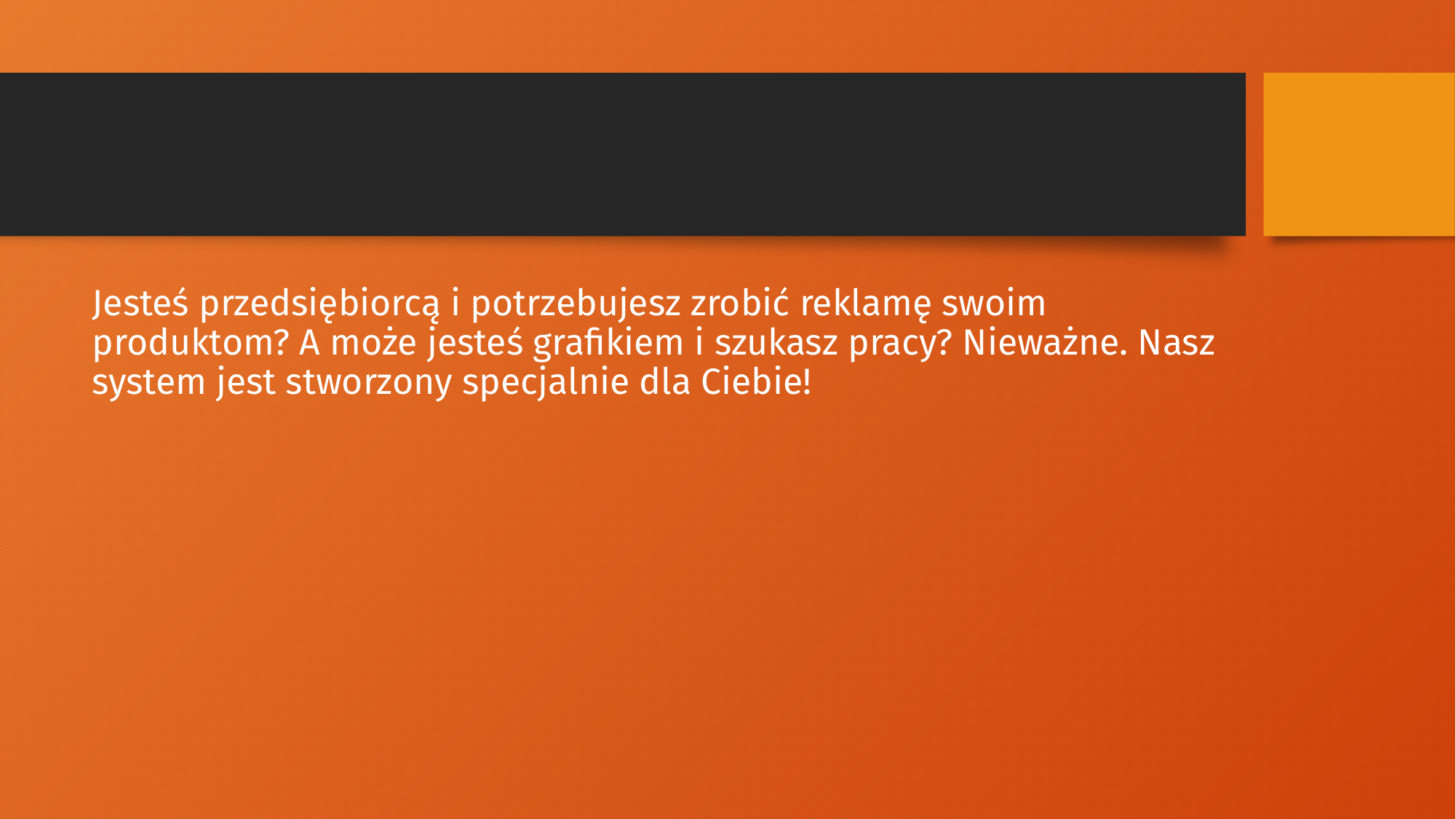

#
Jesteś przedsiębiorcą i potrzebujesz zrobić reklamę swoim produktom? A może jesteś grafikiem i szukasz pracy? Nieważne. Nasz system jest stworzony specjalnie dla Ciebie!